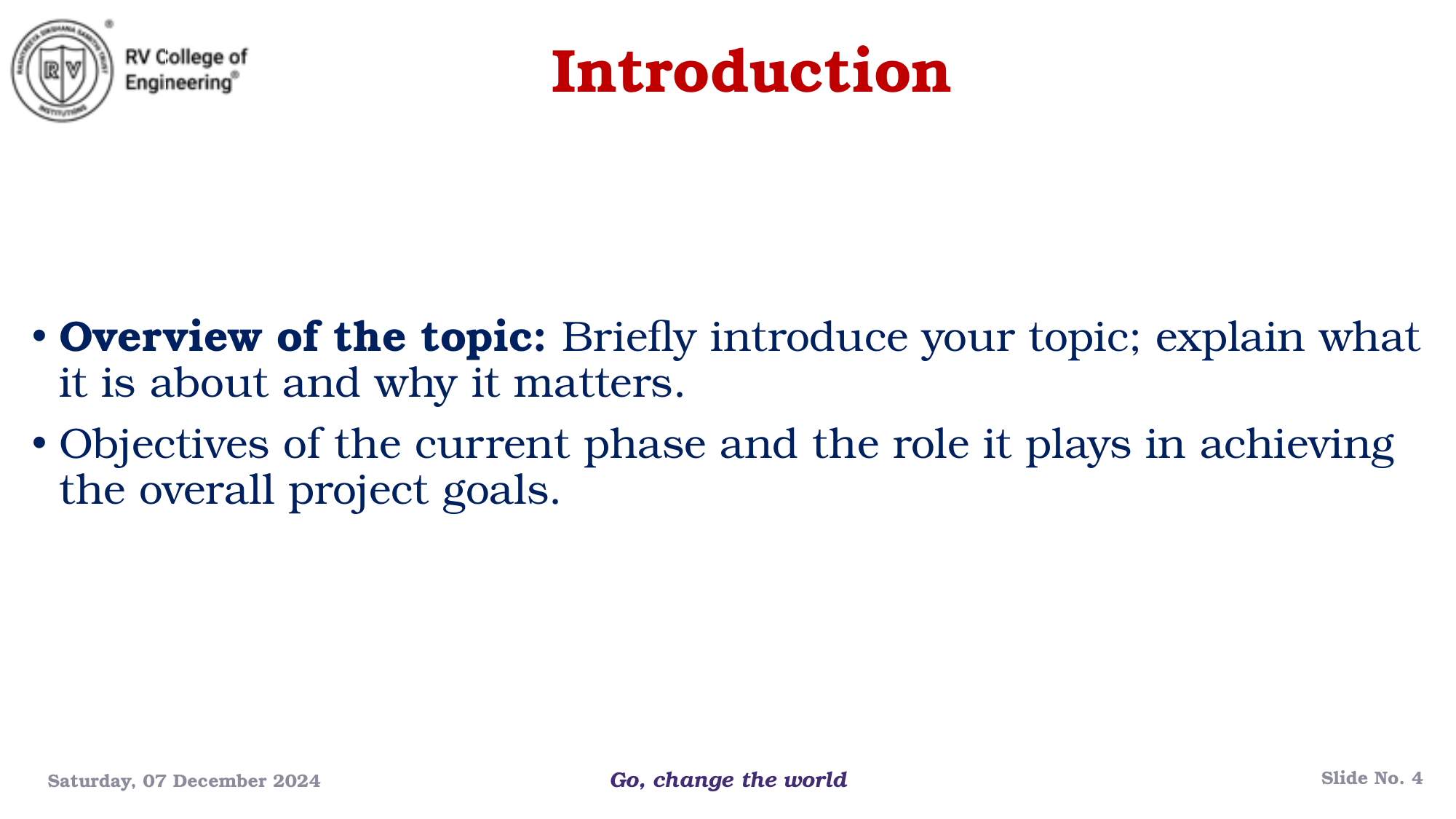

Introduction
Overview of the topic: Briefly introduce your topic; explain what it is about and why it matters.
Objectives of the current phase and the role it plays in achieving the overall project goals.
Saturday, 07 December 2024
Slide No. 4